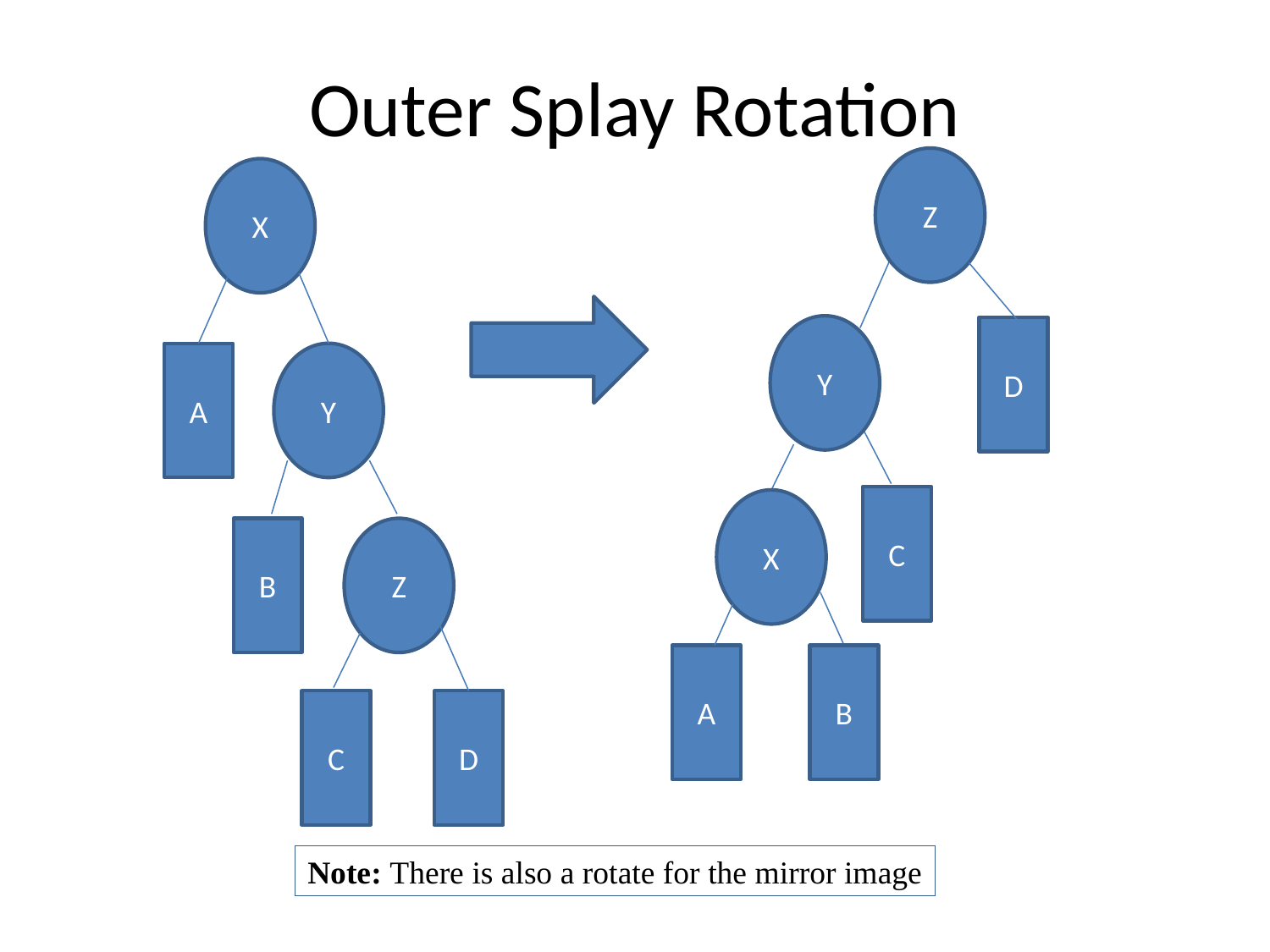

# Outer Splay Rotation
Z
X

Y
D
A
Y
C
X
B
Z
A
B
C
D
Note: There is also a rotate for the mirror image